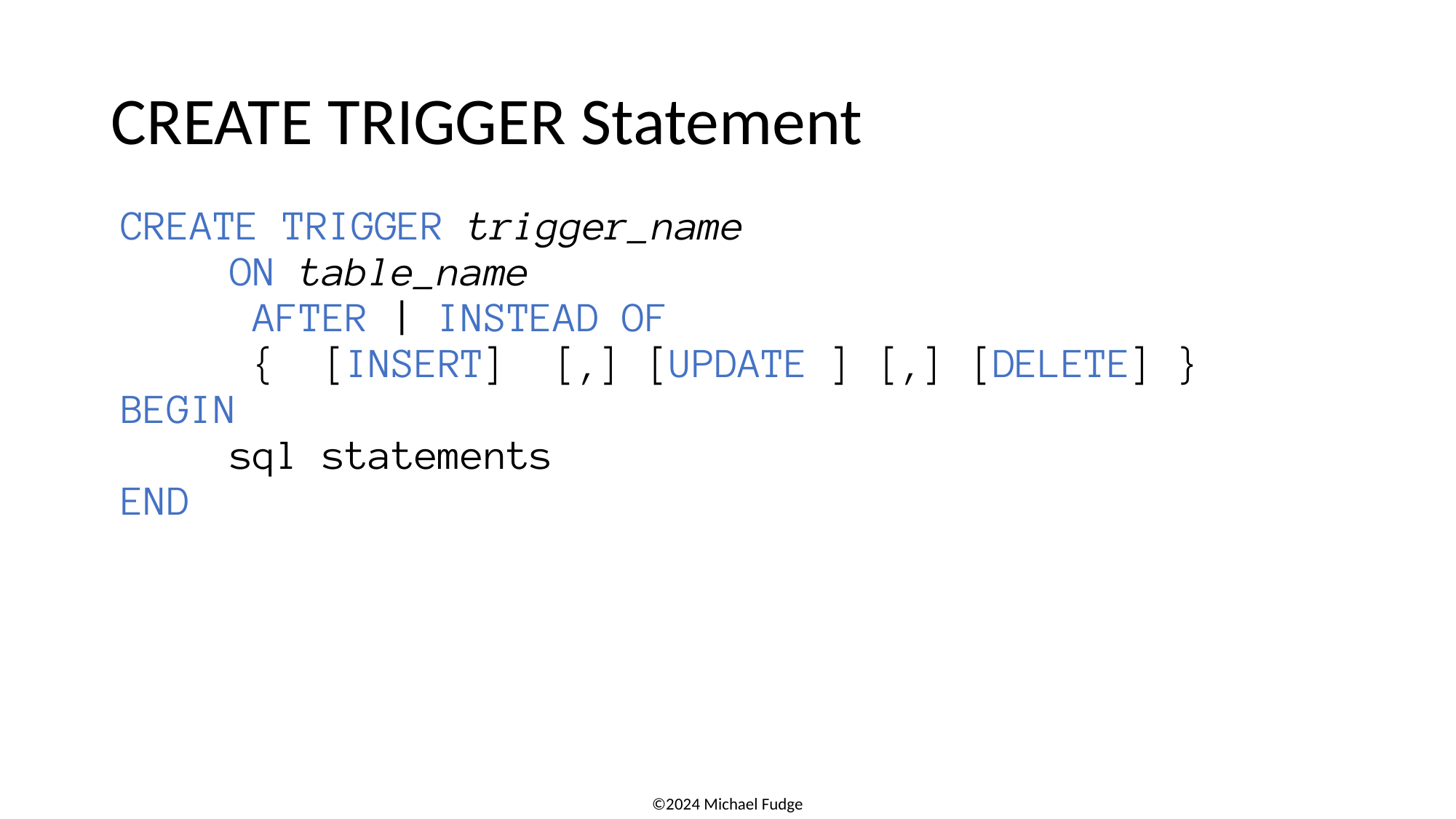

# CREATE TRIGGER Statement
CREATE TRIGGER trigger_name
	ON table_name
	 AFTER | INSTEAD OF
	 {  [INSERT]  [,] [UPDATE ] [,] [DELETE] }
BEGIN
	sql statements
END